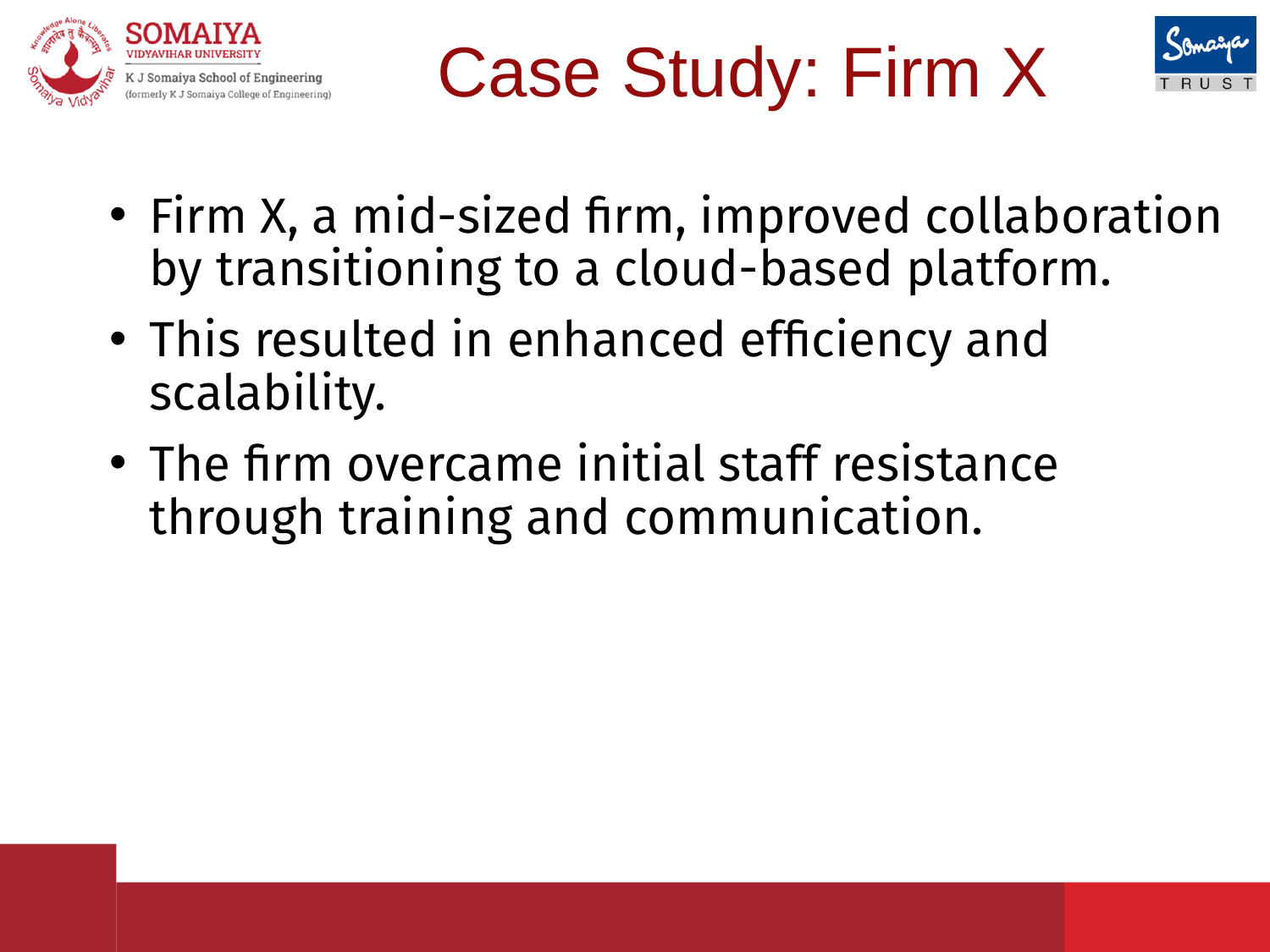

# Case Study: Firm X
Firm X, a mid-sized firm, improved collaboration by transitioning to a cloud-based platform.
This resulted in enhanced efficiency and scalability.
The firm overcame initial staff resistance through training and communication.